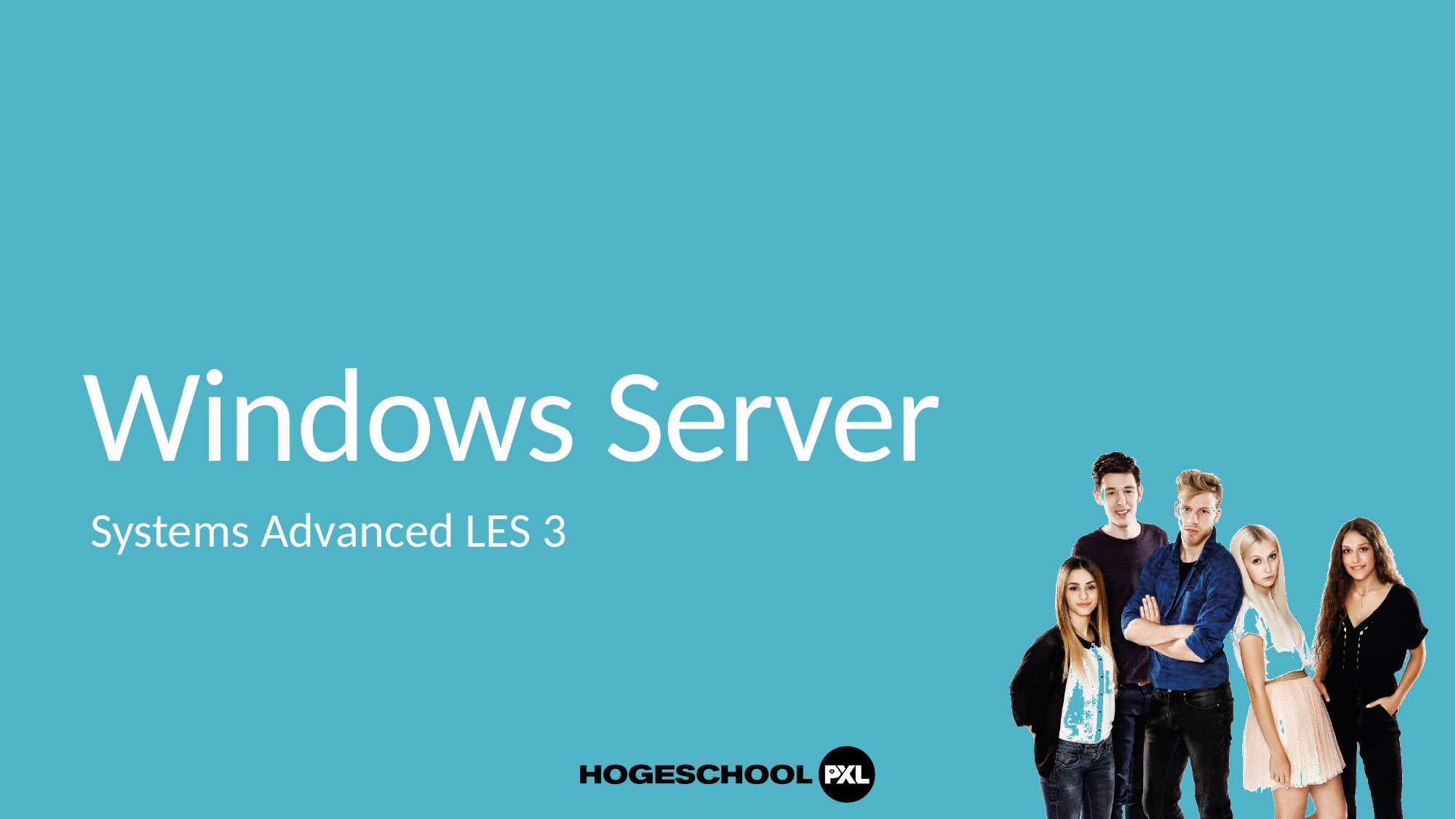

# Windows Server
Systems Advanced LES 3